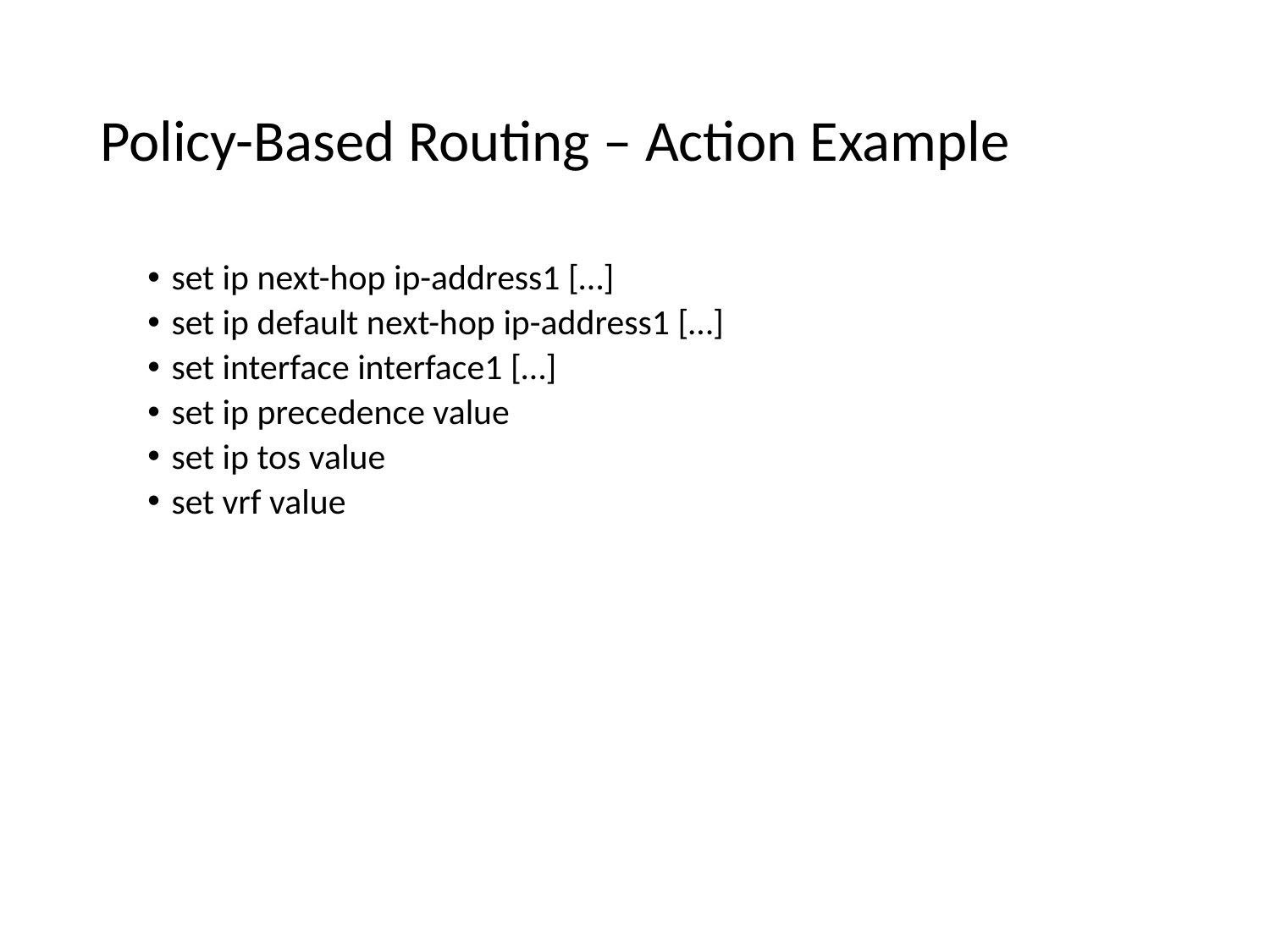

# Policy-Based Routing – Action Example
set ip next-hop ip-address1 […]
set ip default next-hop ip-address1 […]
set interface interface1 […]
set ip precedence value
set ip tos value
set vrf value